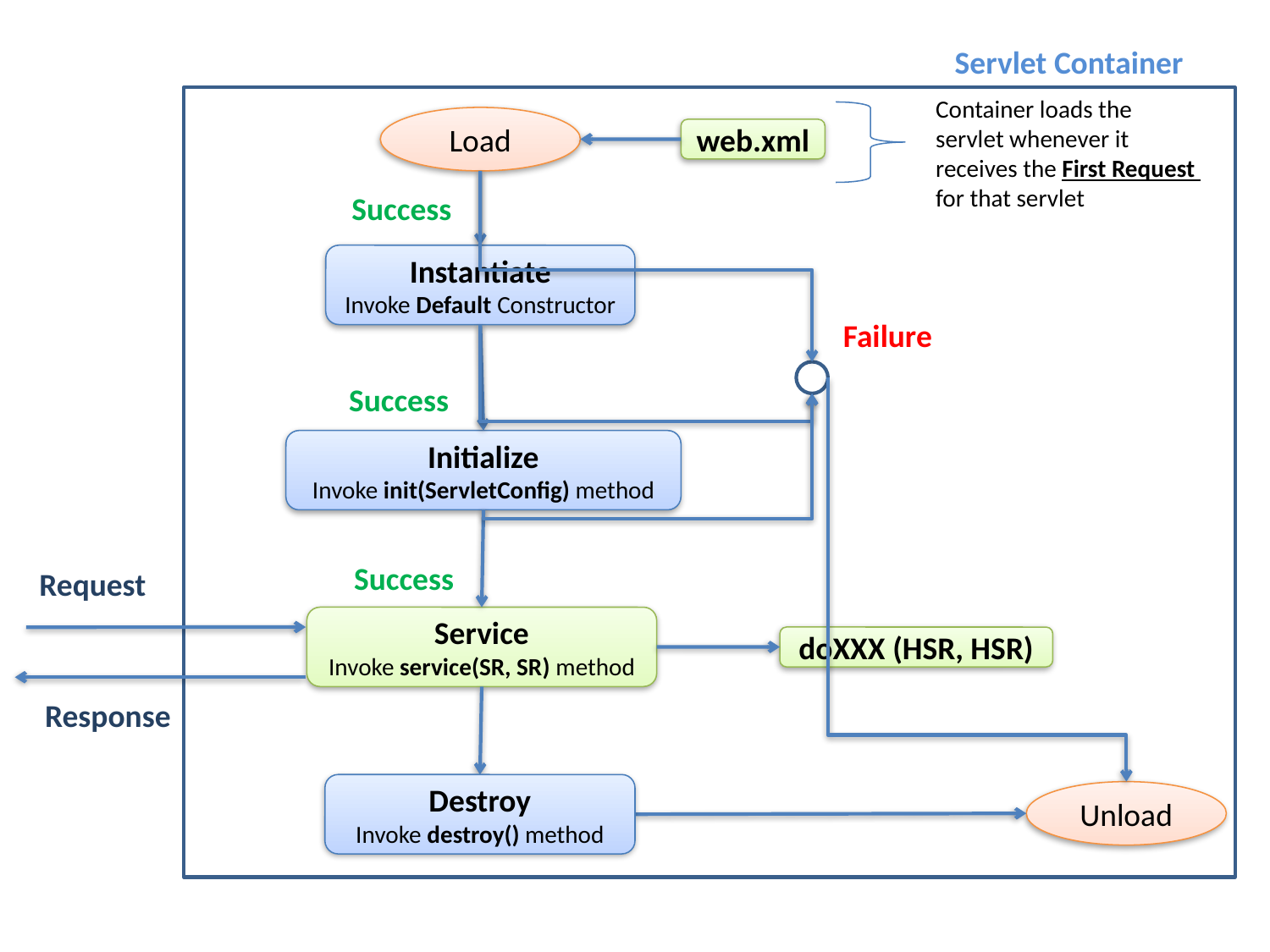

Servlet Container
Container loads the
servlet whenever it
receives the First Request
for that servlet

Load
web.xml
Success
Instantiate
Invoke Default Constructor
Failure

Success
Initialize
Invoke init(ServletConfig) method
Success
Request
Service
Invoke service(SR, SR) method
doXXX (HSR, HSR)
Response
Destroy
Invoke destroy() method
Unload